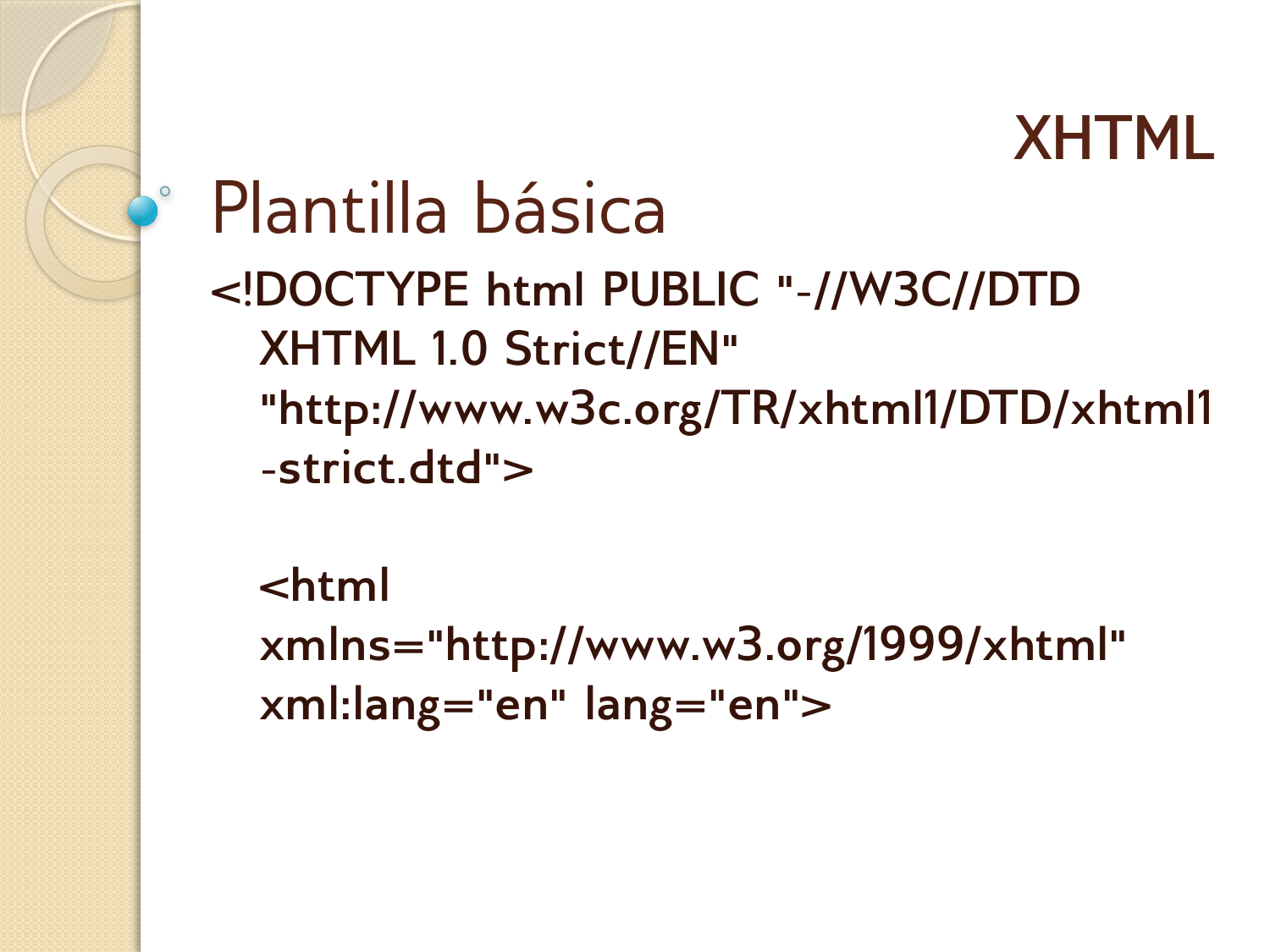

# Plantilla básica
XHTML
<!DOCTYPE html PUBLIC "-//W3C//DTD XHTML 1.0 Strict//EN"
"http://www.w3c.org/TR/xhtml1/DTD/xhtml1-strict.dtd">
<html xmlns="http://www.w3.org/1999/xhtml" xml:lang="en" lang="en">